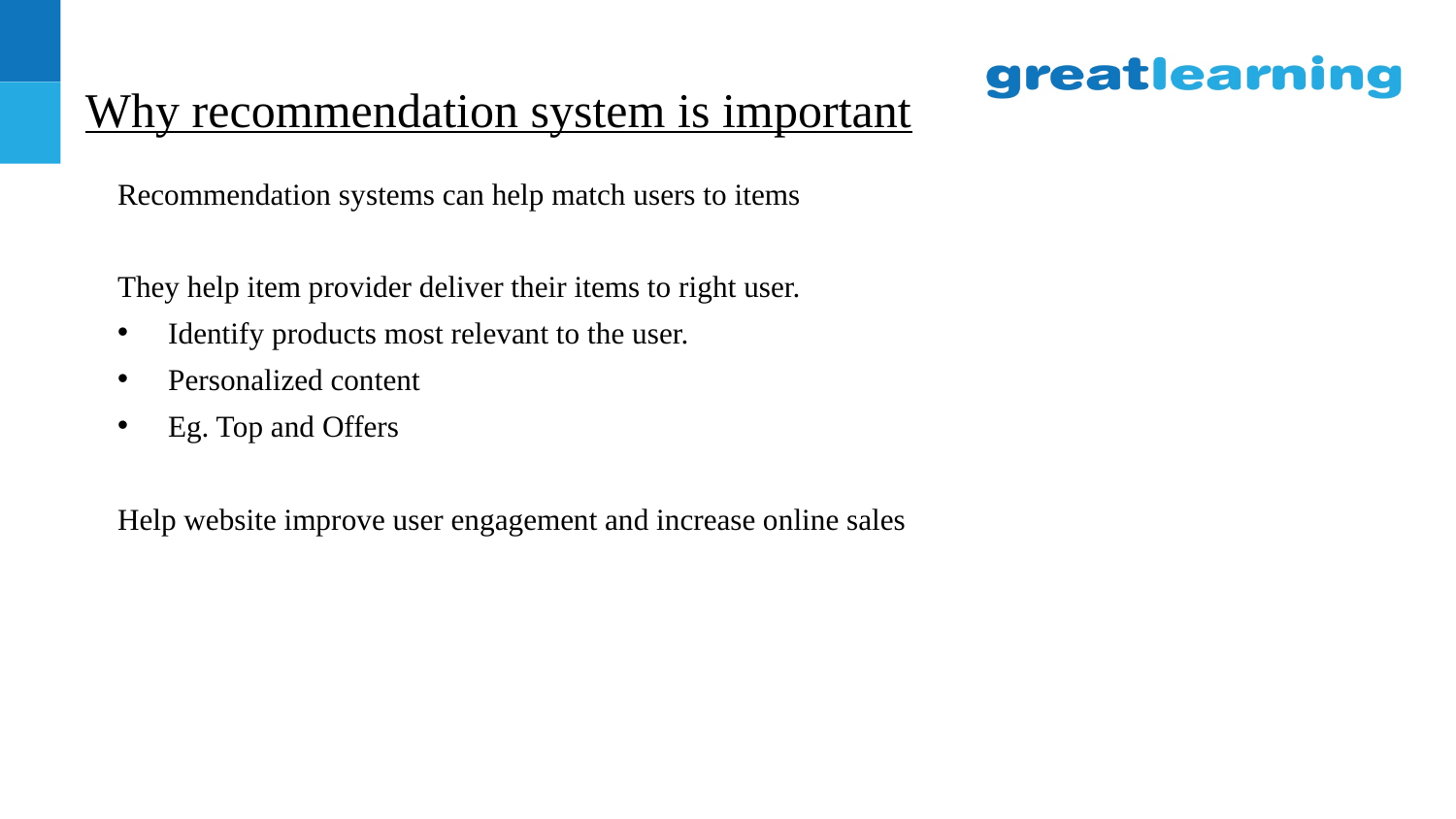

# Why recommendation system is important
Recommendation systems can help match users to items

They help item provider deliver their items to right user.
Identify products most relevant to the user.
Personalized content
Eg. Top and Offers

Help website improve user engagement and increase online sales